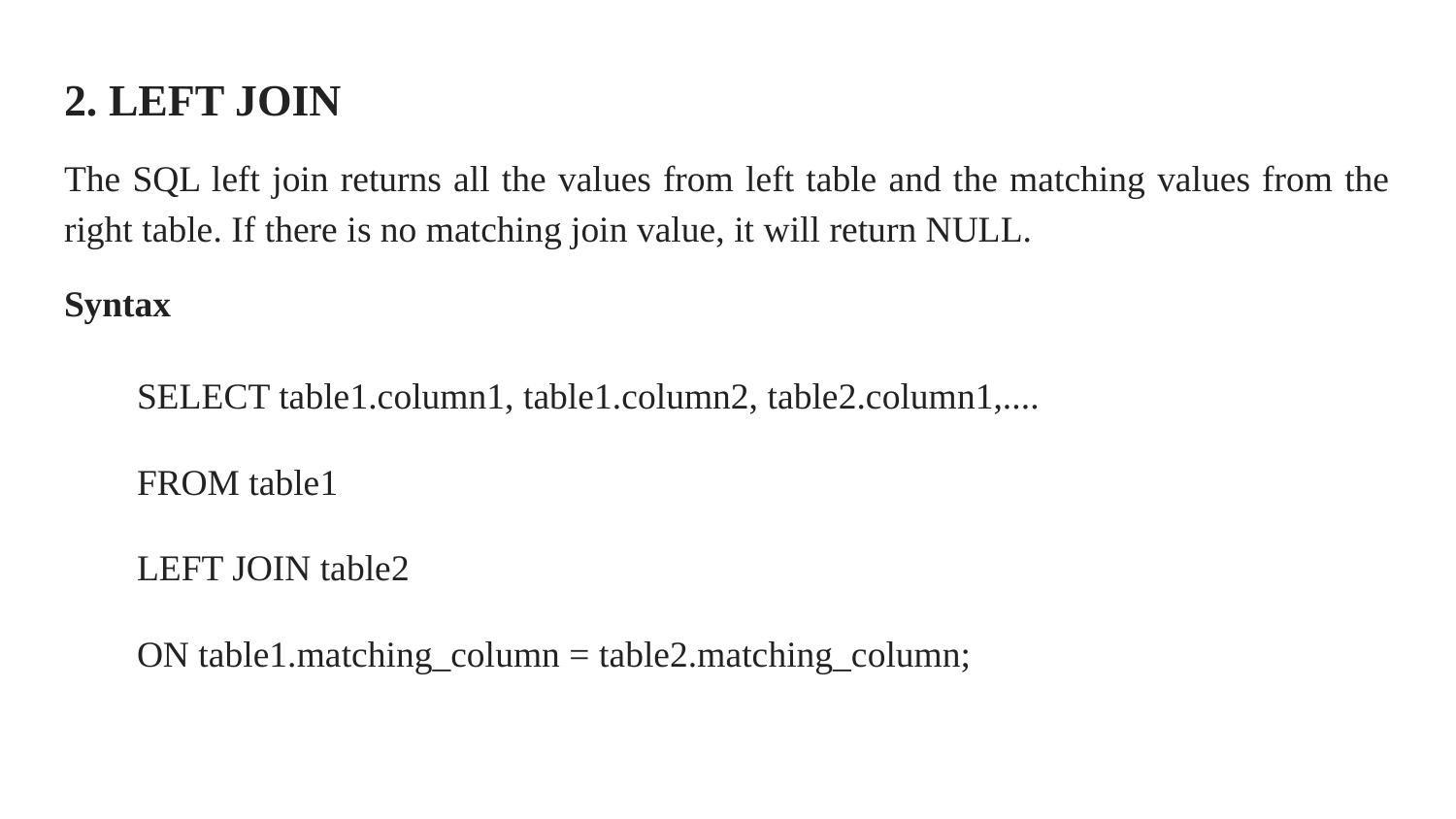

2. LEFT JOIN
The SQL left join returns all the values from left table and the matching values from the right table. If there is no matching join value, it will return NULL.
Syntax
SELECT table1.column1, table1.column2, table2.column1,....
FROM table1
LEFT JOIN table2
ON table1.matching_column = table2.matching_column;